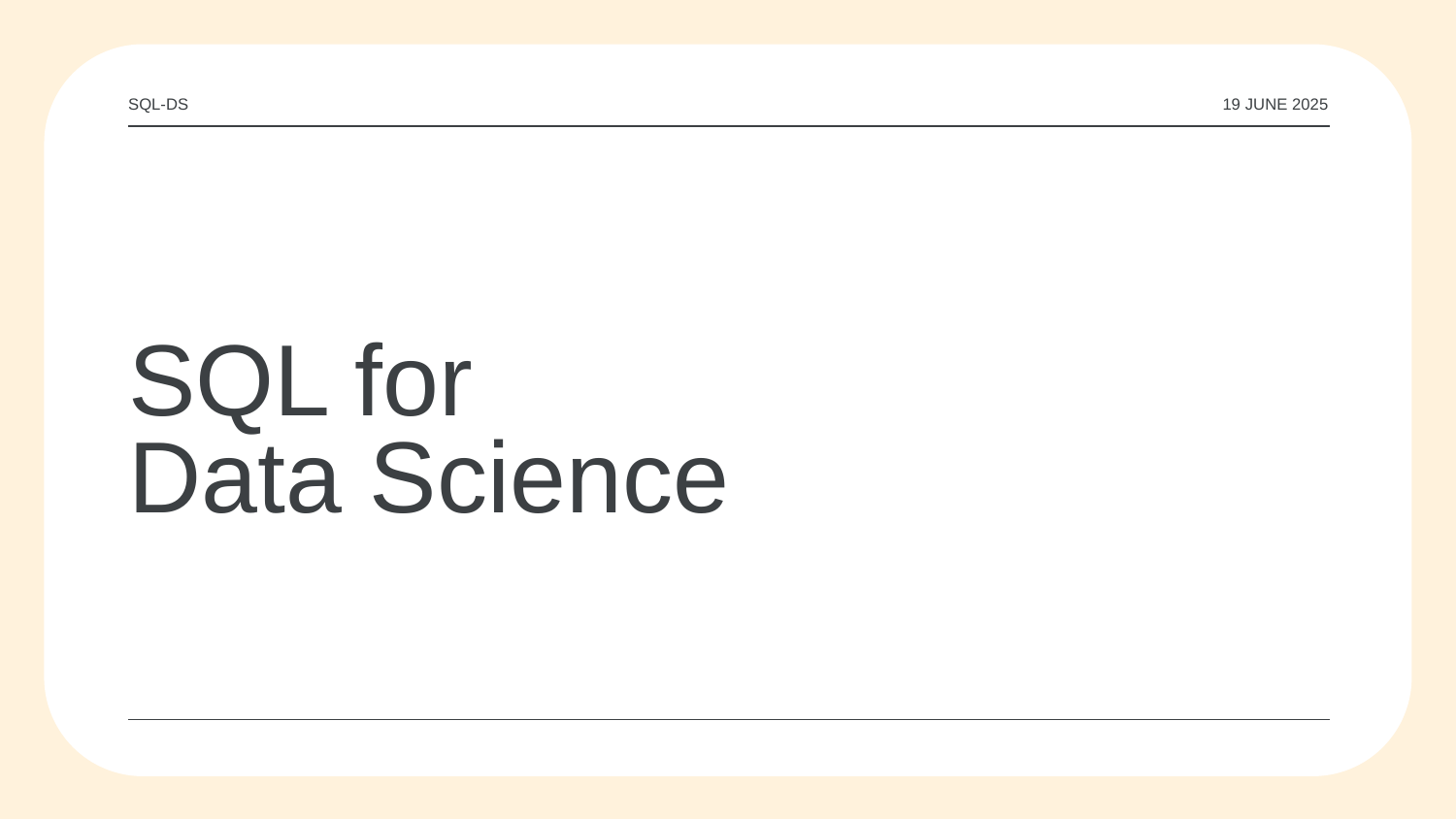

SQL-DS
19 JUNE 2025
# SQL for Data Science